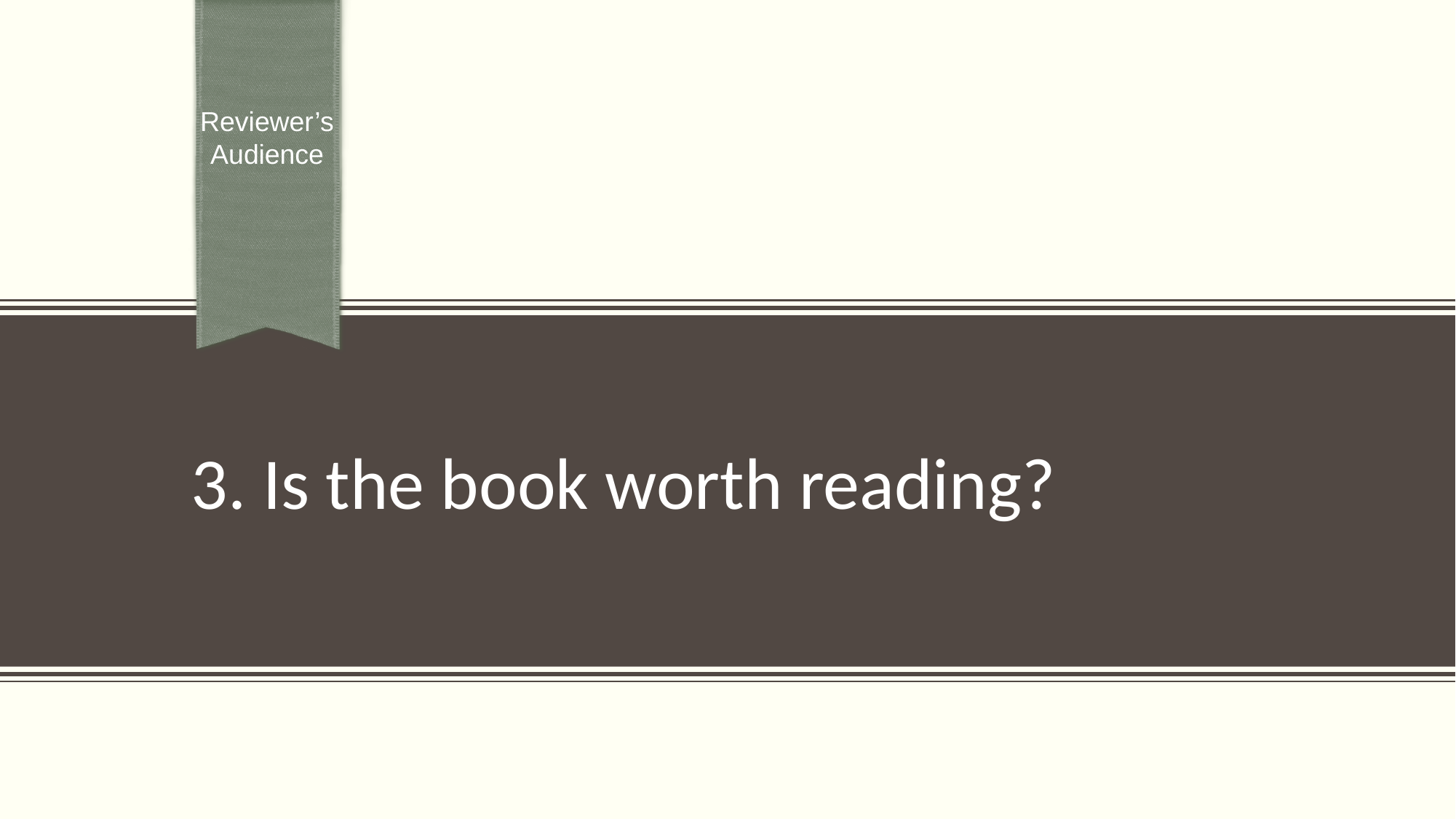

Reviewer’s
Audience
# 3. Is the book worth reading?